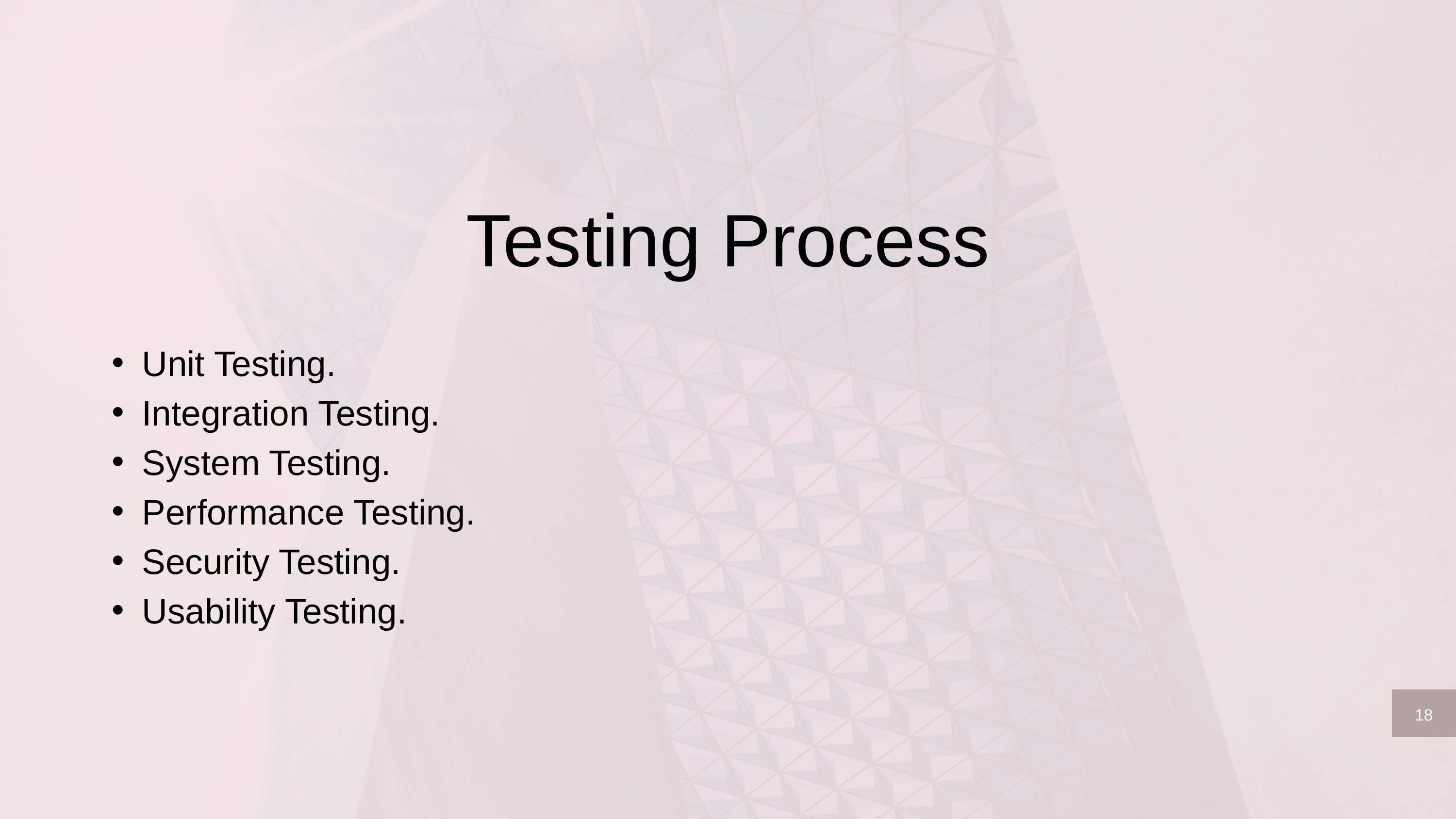

Testing Process
Unit Testing.
Integration Testing.
System Testing.
Performance Testing.
Security Testing.
Usability Testing.

18